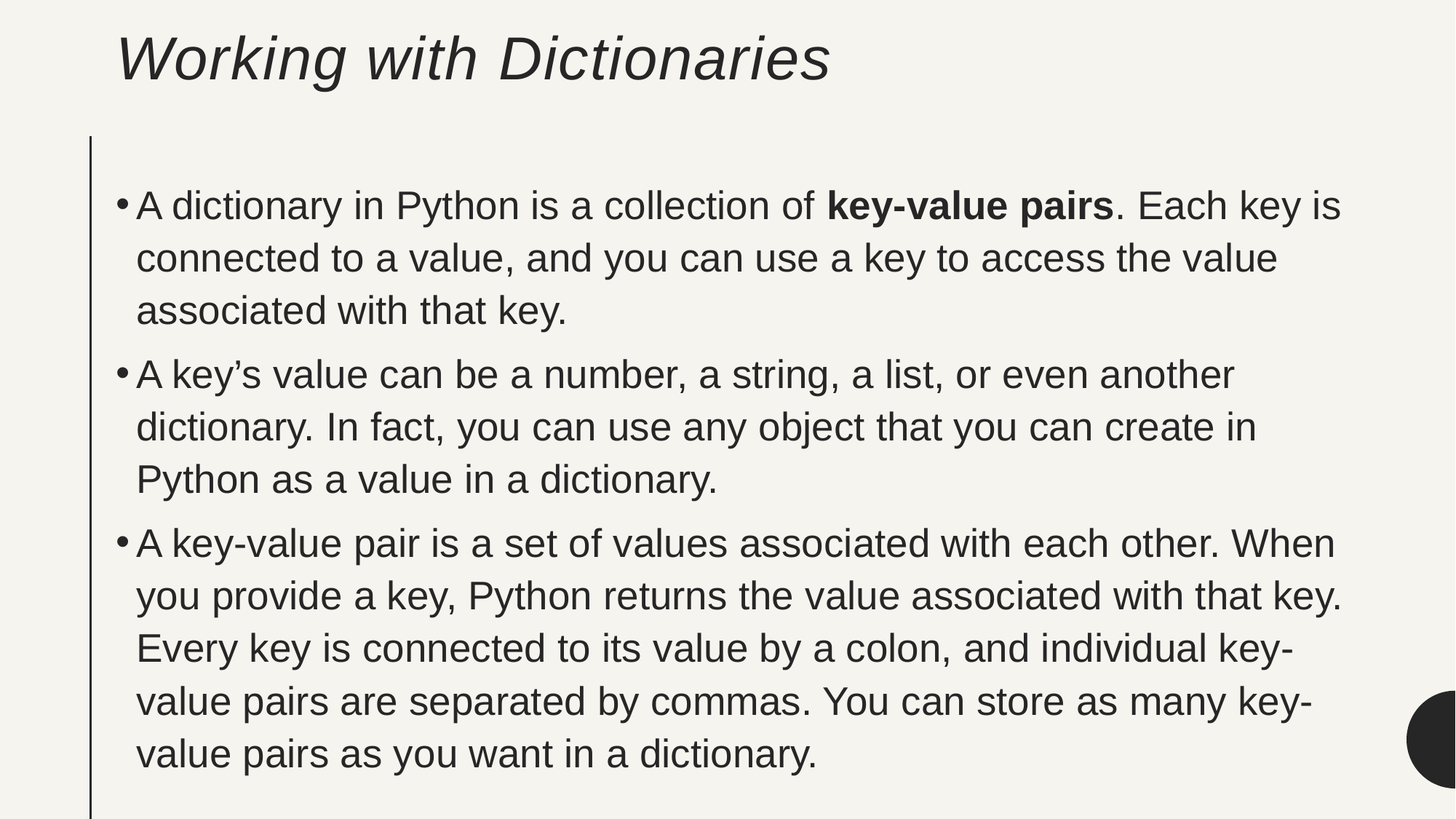

# Working with Dictionaries
A dictionary in Python is a collection of key-value pairs. Each key is connected to a value, and you can use a key to access the value associated with that key.
A key’s value can be a number, a string, a list, or even another dictionary. In fact, you can use any object that you can create in Python as a value in a dictionary.
A key-value pair is a set of values associated with each other. When you provide a key, Python returns the value associated with that key. Every key is connected to its value by a colon, and individual key-value pairs are separated by commas. You can store as many key-value pairs as you want in a dictionary.